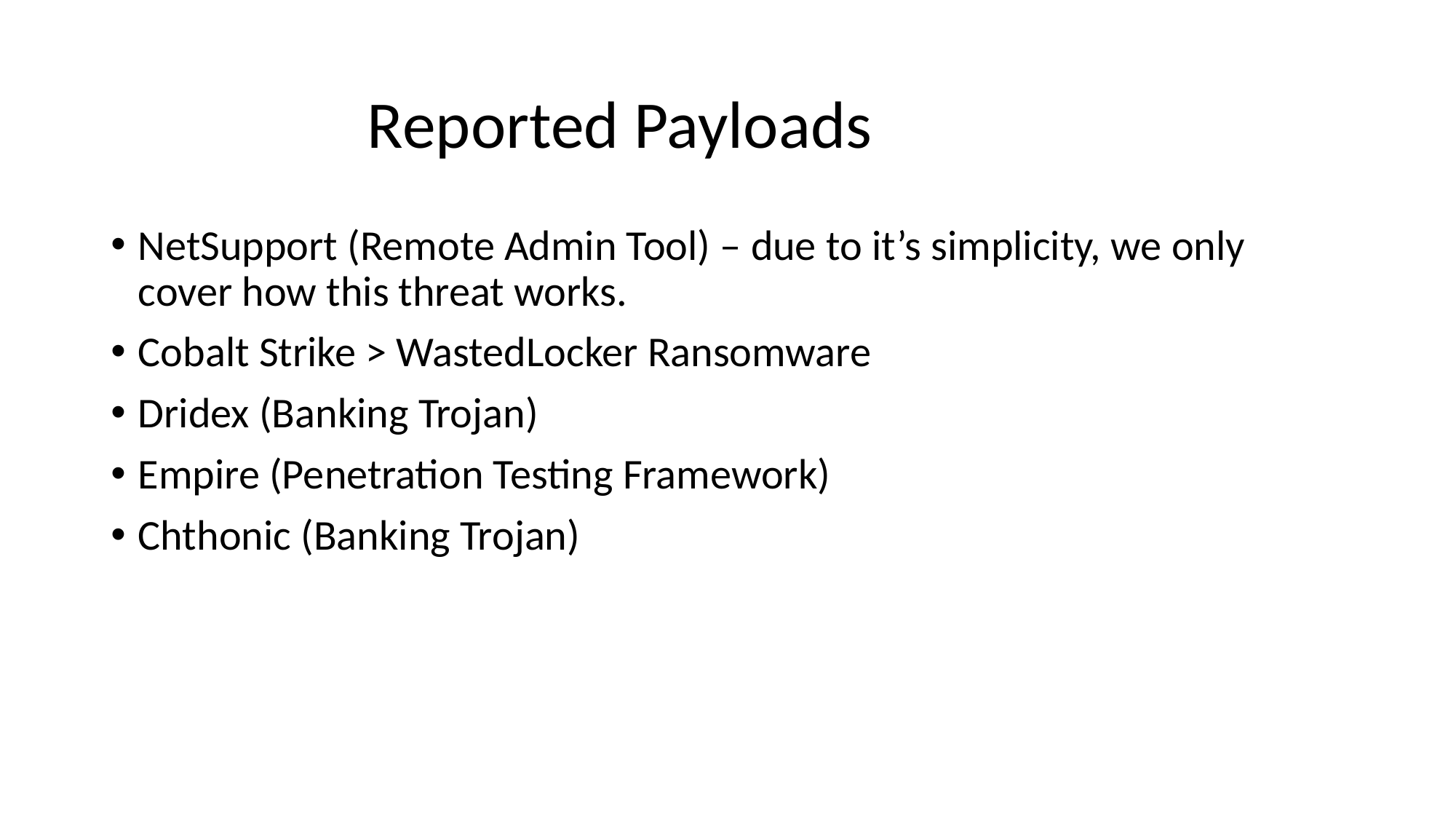

# Reported Payloads
NetSupport (Remote Admin Tool) – due to it’s simplicity, we only cover how this threat works.
Cobalt Strike > WastedLocker Ransomware
Dridex (Banking Trojan)
Empire (Penetration Testing Framework)
Chthonic (Banking Trojan)